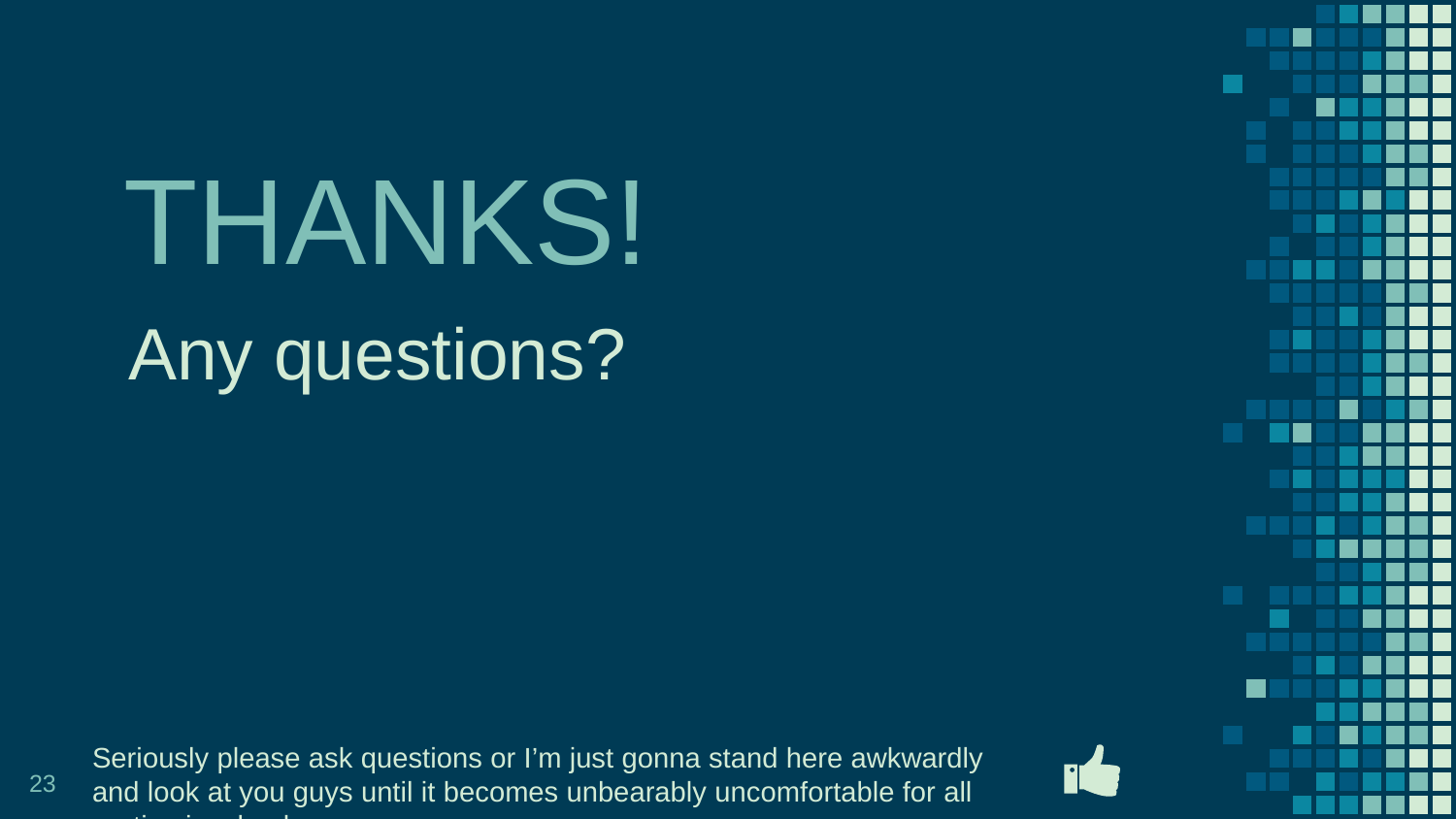

THANKS!
Any questions?
Seriously please ask questions or I’m just gonna stand here awkwardly and look at you guys until it becomes unbearably uncomfortable for all parties involved

23